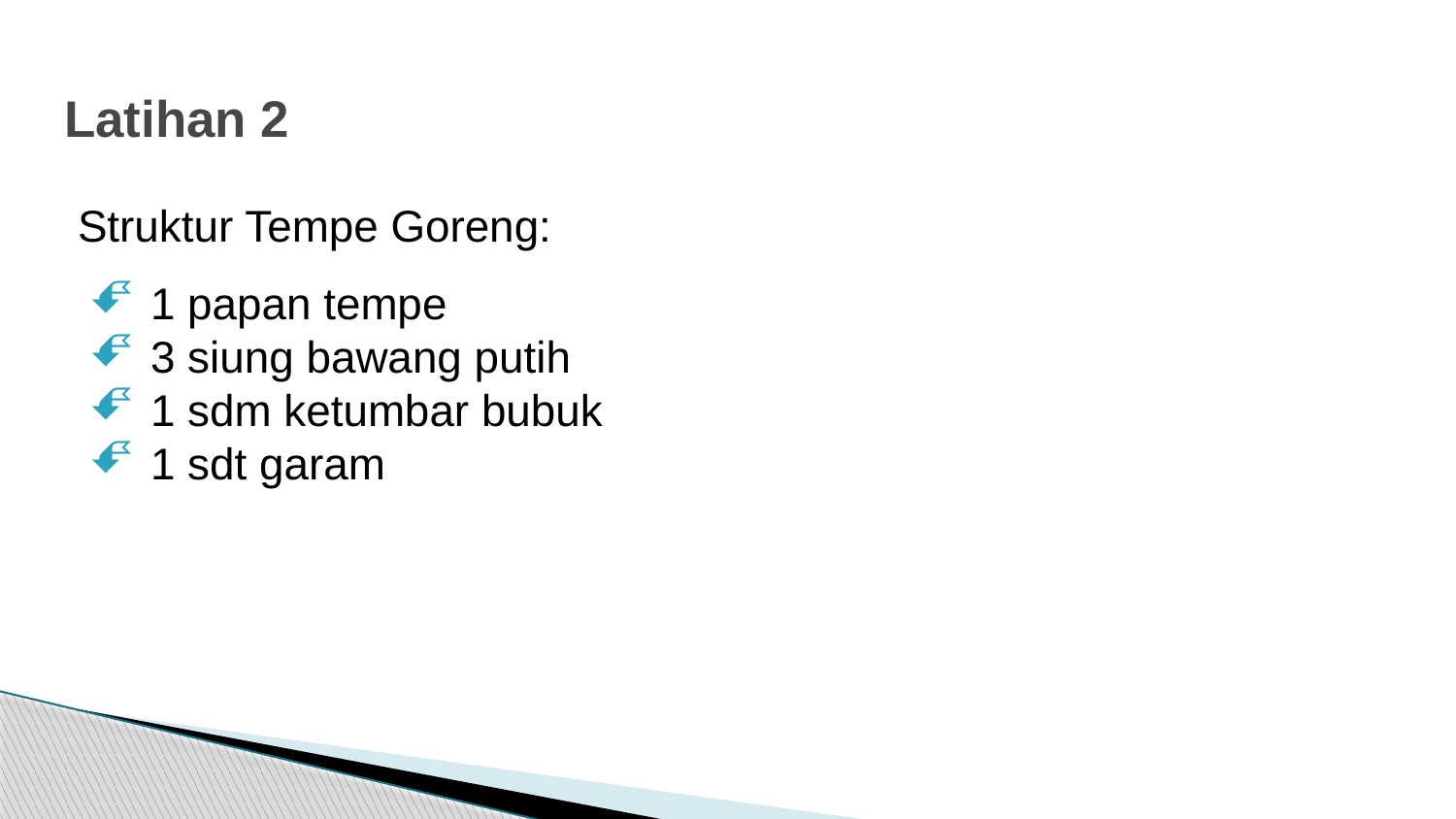

# Latihan 2
Struktur Tempe Goreng:
1 papan tempe
3 siung bawang putih
1 sdm ketumbar bubuk
1 sdt garam